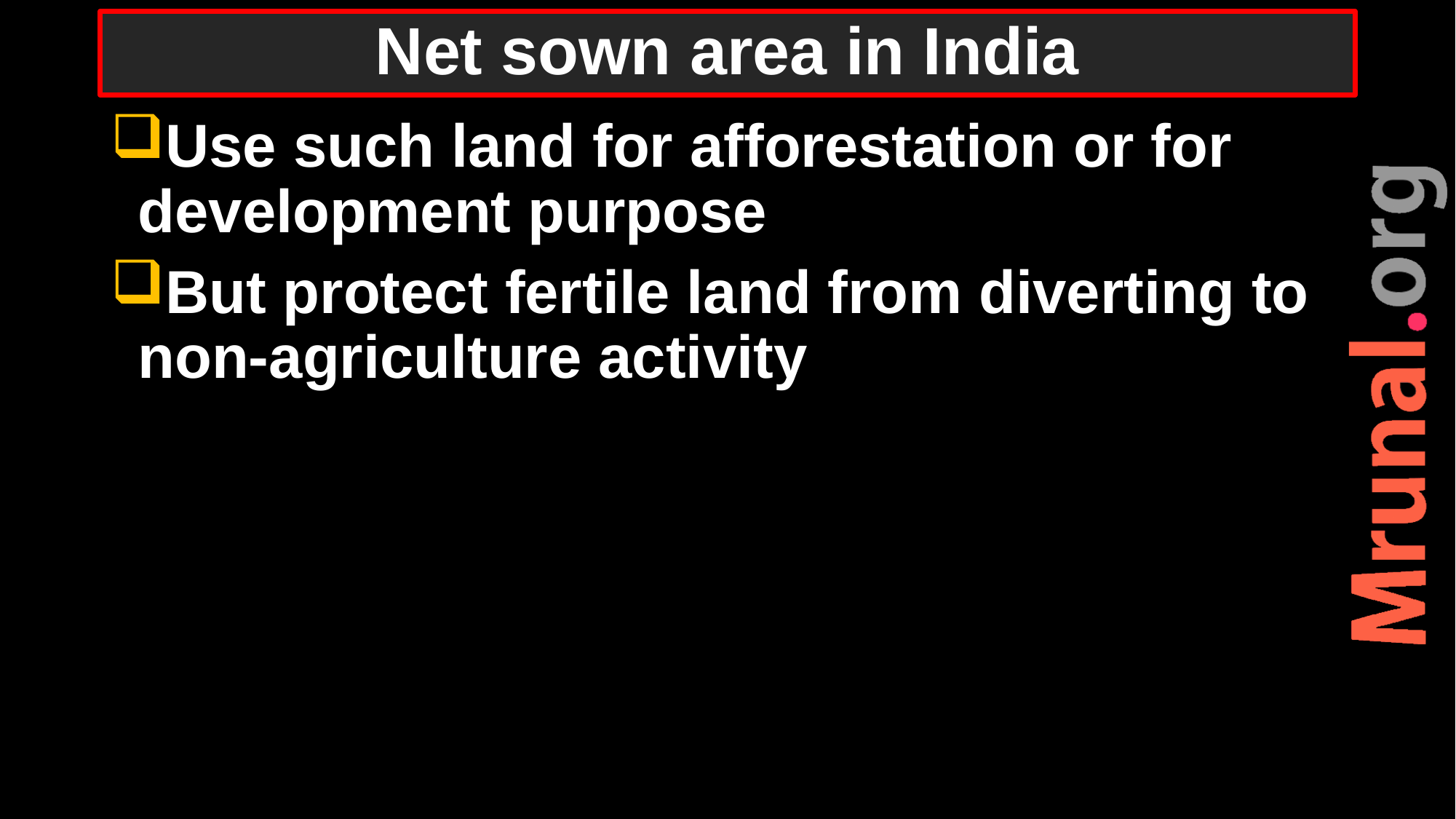

# Net sown area in India
Use such land for afforestation or for development purpose
But protect fertile land from diverting to non-agriculture activity